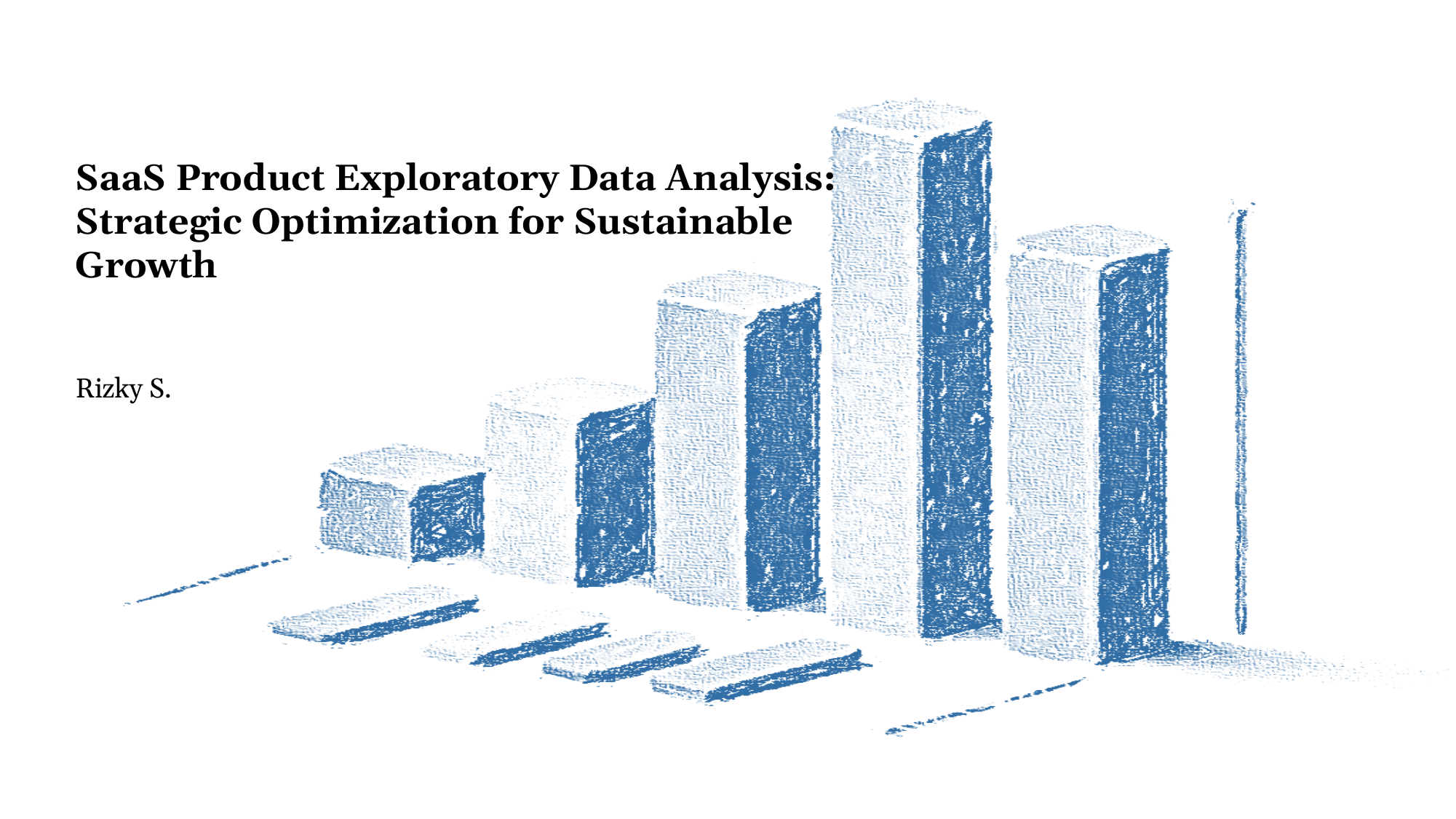

SaaS Product Exploratory Data Analysis:
Strategic Optimization for Sustainable Growth
Rizky S.